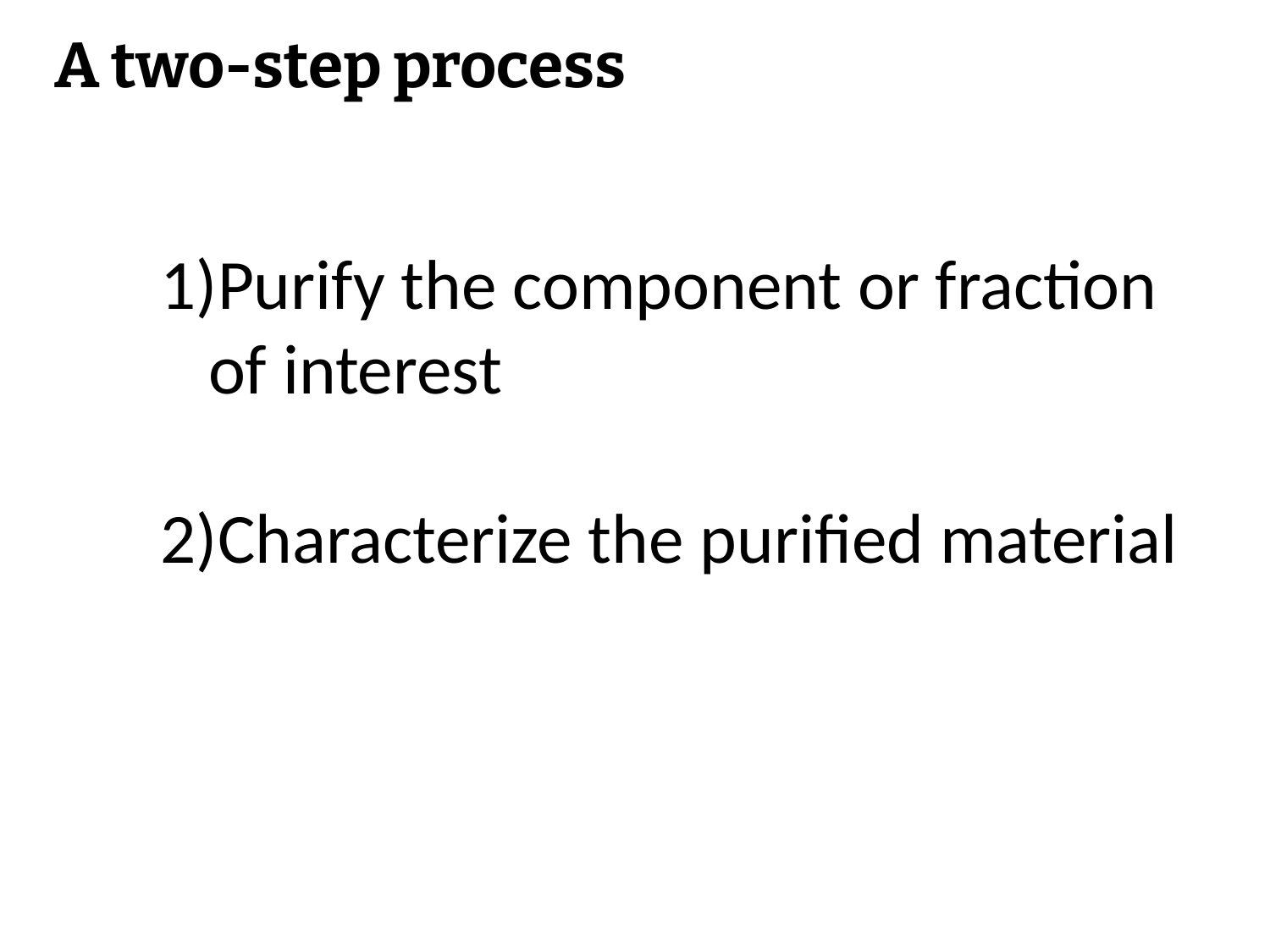

A two-step process
Purify the component or fraction of interest

Characterize the purified material